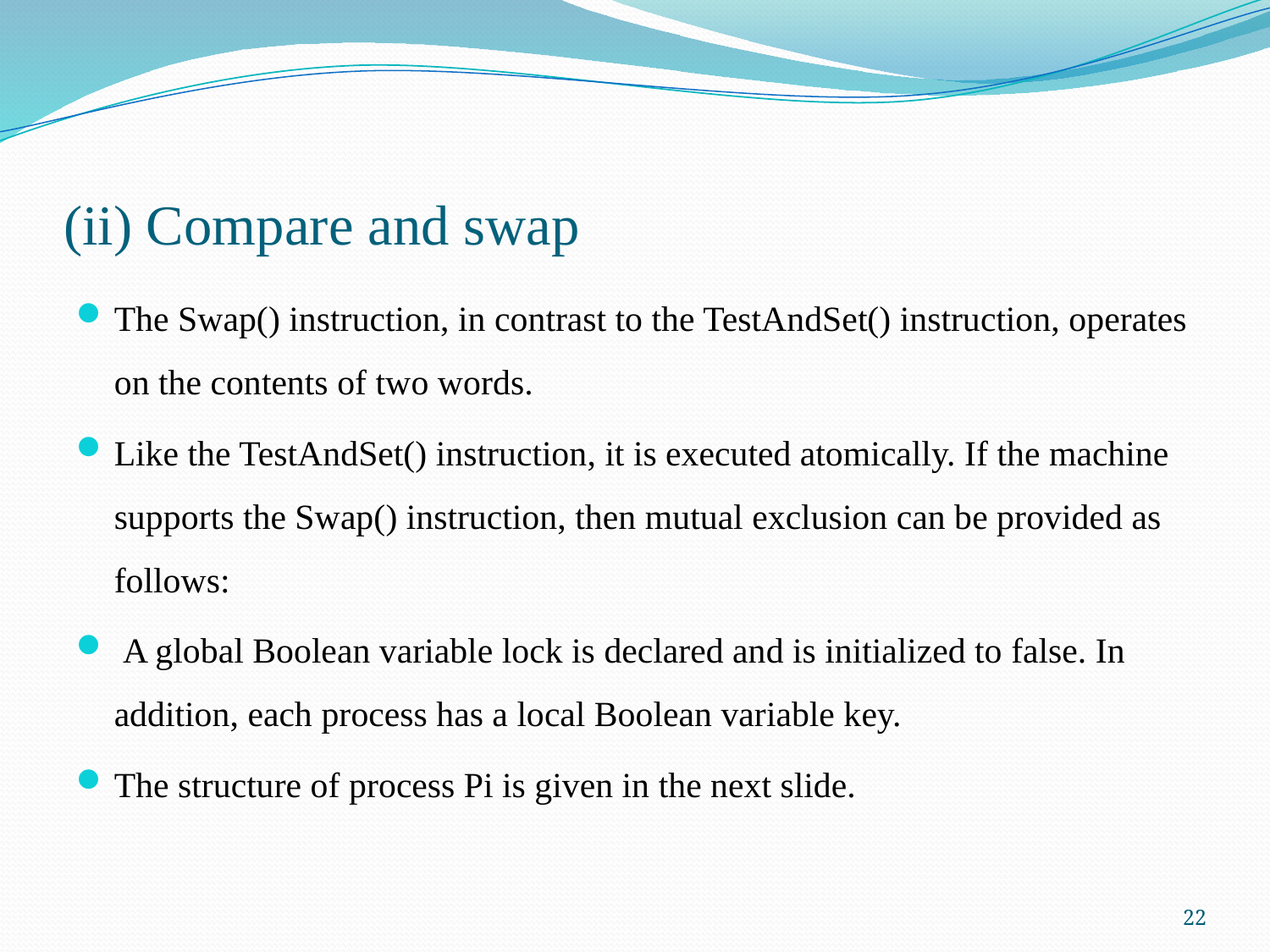

# (ii) Compare and swap
The Swap() instruction, in contrast to the TestAndSet() instruction, operates on the contents of two words.
Like the TestAndSet() instruction, it is executed atomically. If the machine supports the Swap() instruction, then mutual exclusion can be provided as follows:
 A global Boolean variable lock is declared and is initialized to false. In addition, each process has a local Boolean variable key.
The structure of process Pi is given in the next slide.
22